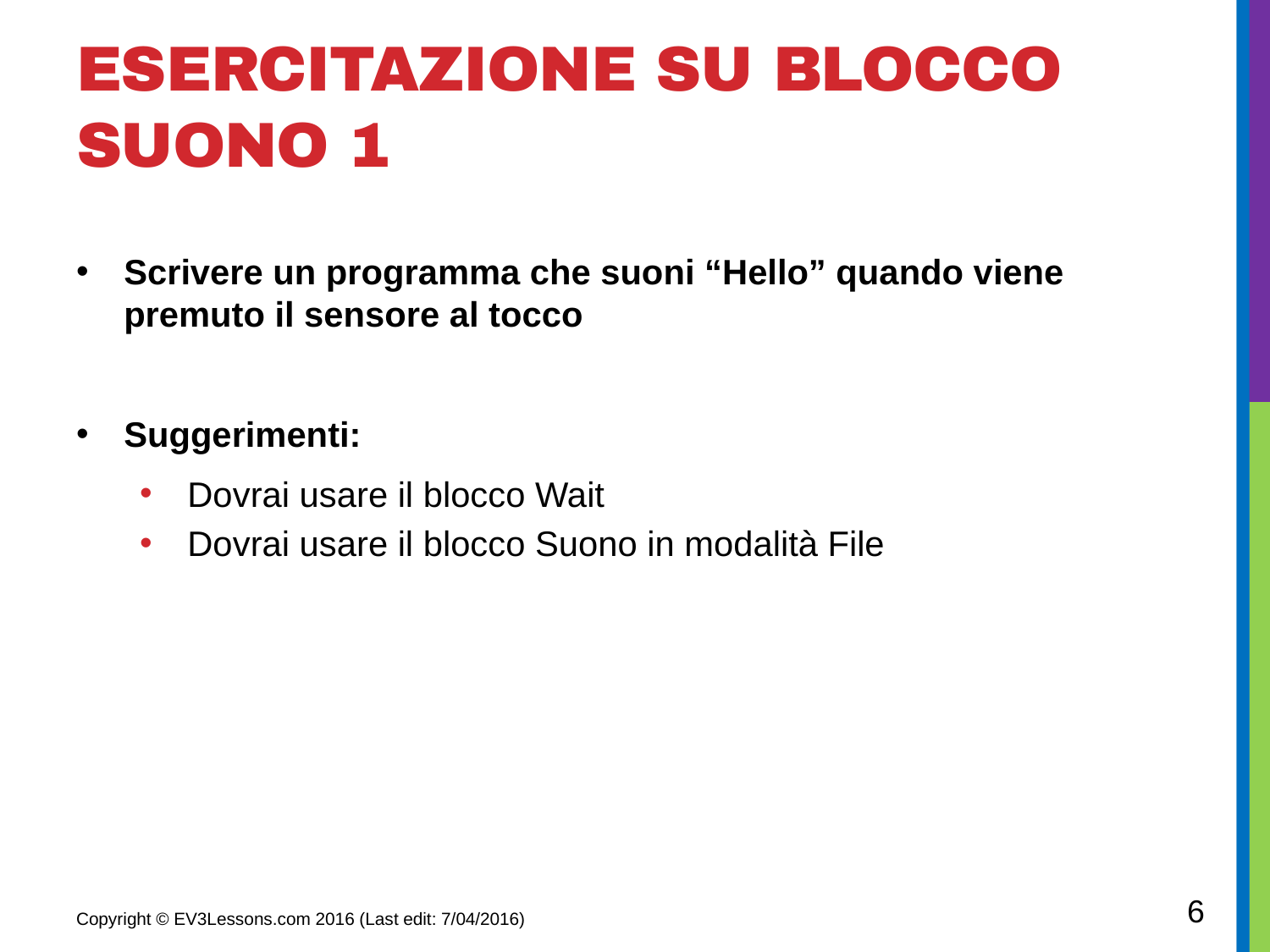

# ESERCITAZIONE SU BLOCCO SUONO 1
Scrivere un programma che suoni “Hello” quando viene premuto il sensore al tocco

Suggerimenti:
Dovrai usare il blocco Wait
Dovrai usare il blocco Suono in modalità File
6
Copyright © EV3Lessons.com 2016 (Last edit: 7/04/2016)